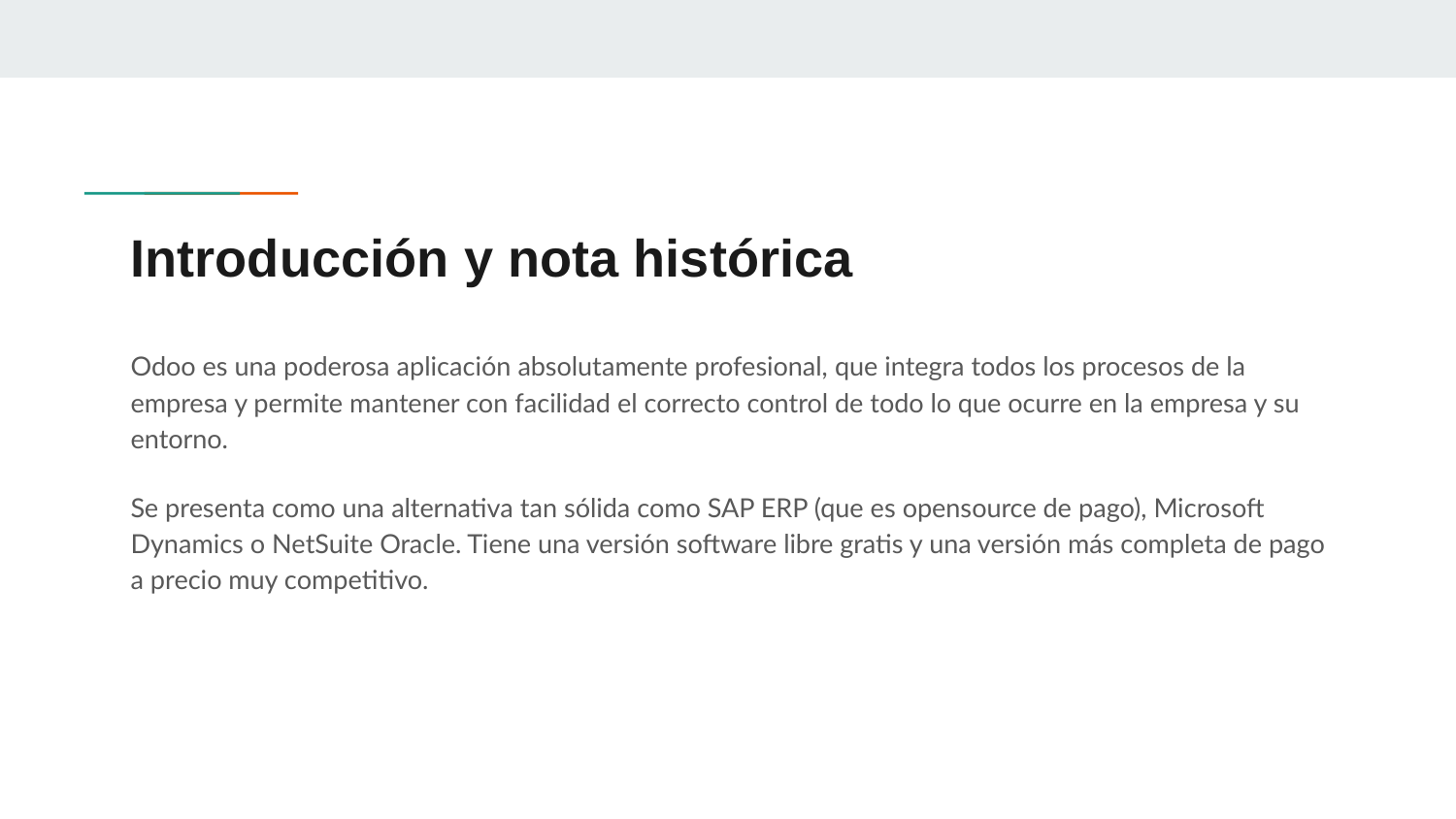

# Introducción y nota histórica
Odoo es una poderosa aplicación absolutamente profesional, que integra todos los procesos de la empresa y permite mantener con facilidad el correcto control de todo lo que ocurre en la empresa y su entorno.
Se presenta como una alternativa tan sólida como SAP ERP (que es opensource de pago), Microsoft Dynamics o NetSuite Oracle. Tiene una versión software libre gratis y una versión más completa de pago a precio muy competitivo.